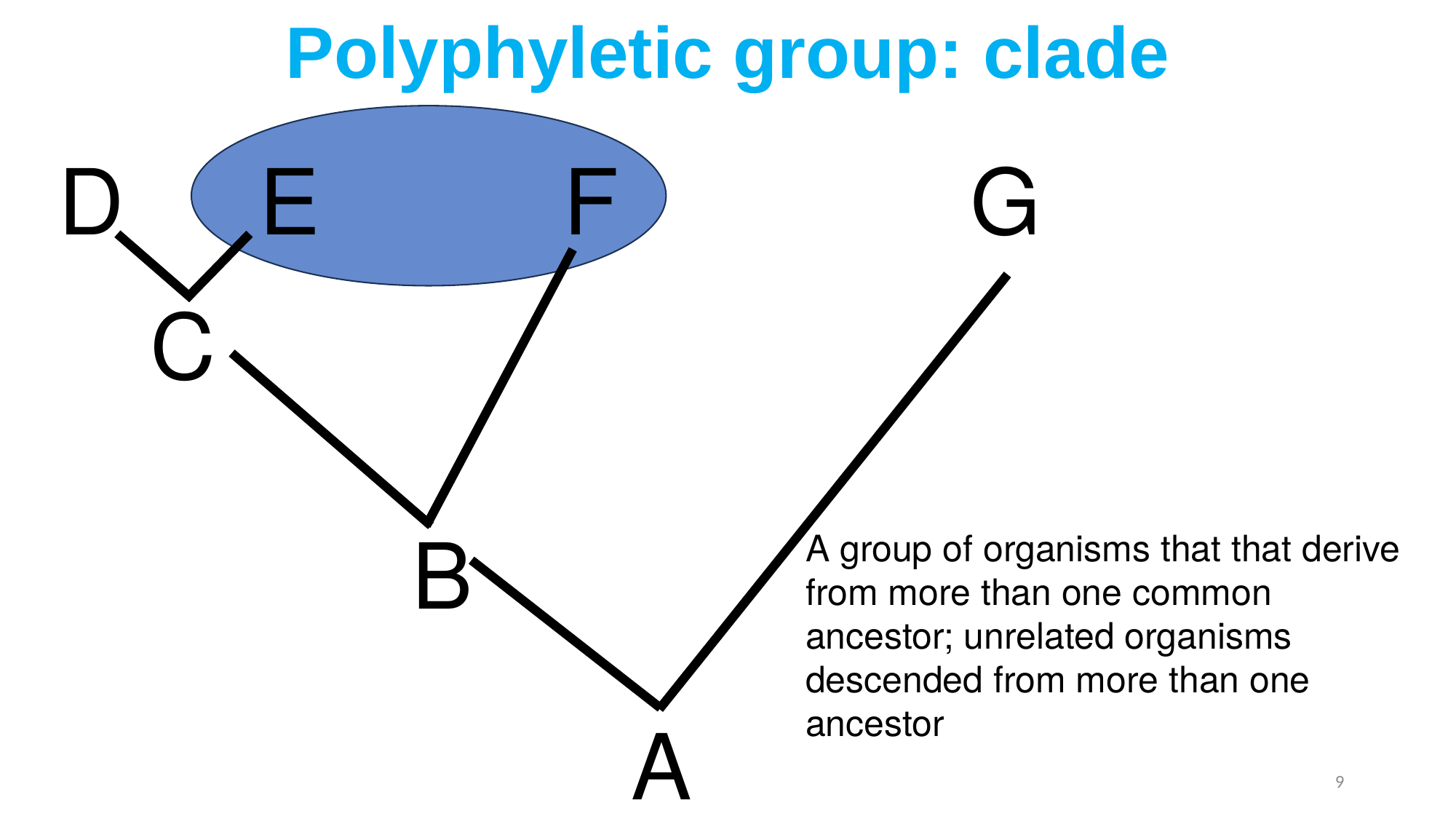

Polyphyletic group: clade

G
E
F
D
C

B
A group of organisms that that derive from more than one common ancestor; unrelated organisms descended from more than one ancestor
A
9